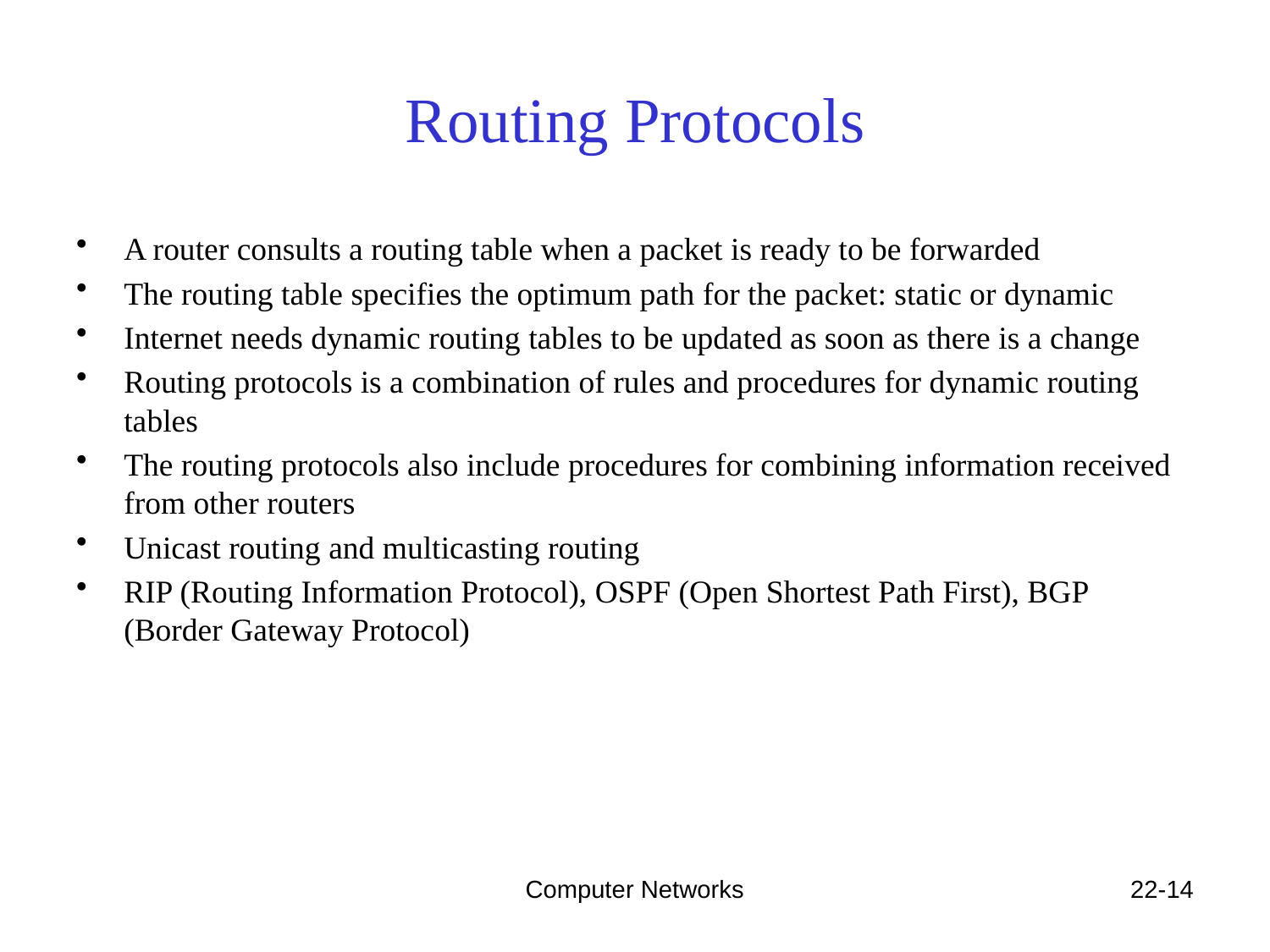

# Routing Protocols
A router consults a routing table when a packet is ready to be forwarded
The routing table specifies the optimum path for the packet: static or dynamic
Internet needs dynamic routing tables to be updated as soon as there is a change
Routing protocols is a combination of rules and procedures for dynamic routing tables
The routing protocols also include procedures for combining information received from other routers
Unicast routing and multicasting routing
RIP (Routing Information Protocol), OSPF (Open Shortest Path First), BGP (Border Gateway Protocol)
Computer Networks
22-14